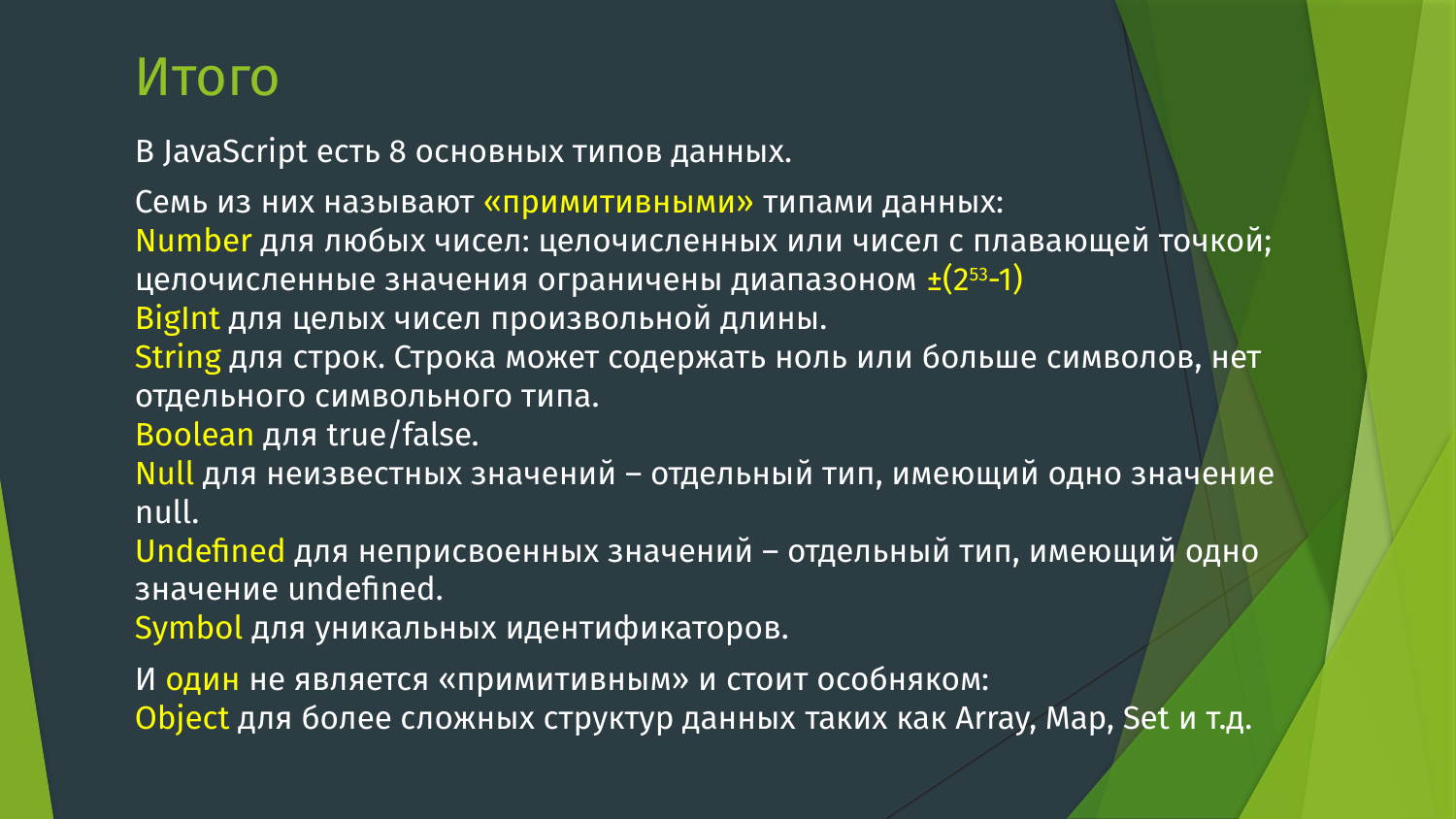

# Итого
В JavaScript есть 8 основных типов данных.
Семь из них называют «примитивными» типами данных:
Number для любых чисел: целочисленных или чисел с плавающей точкой; целочисленные значения ограничены диапазоном ±(253-1)
BigInt для целых чисел произвольной длины.
String для строк. Строка может содержать ноль или больше символов, нет отдельного символьного типа.
Boolean для true/false.
Null для неизвестных значений – отдельный тип, имеющий одно значение null.
Undefined для неприсвоенных значений – отдельный тип, имеющий одно значение undefined.
Symbol для уникальных идентификаторов.
И один не является «примитивным» и стоит особняком:
Object для более сложных структур данных таких как Array, Map, Set и т.д.